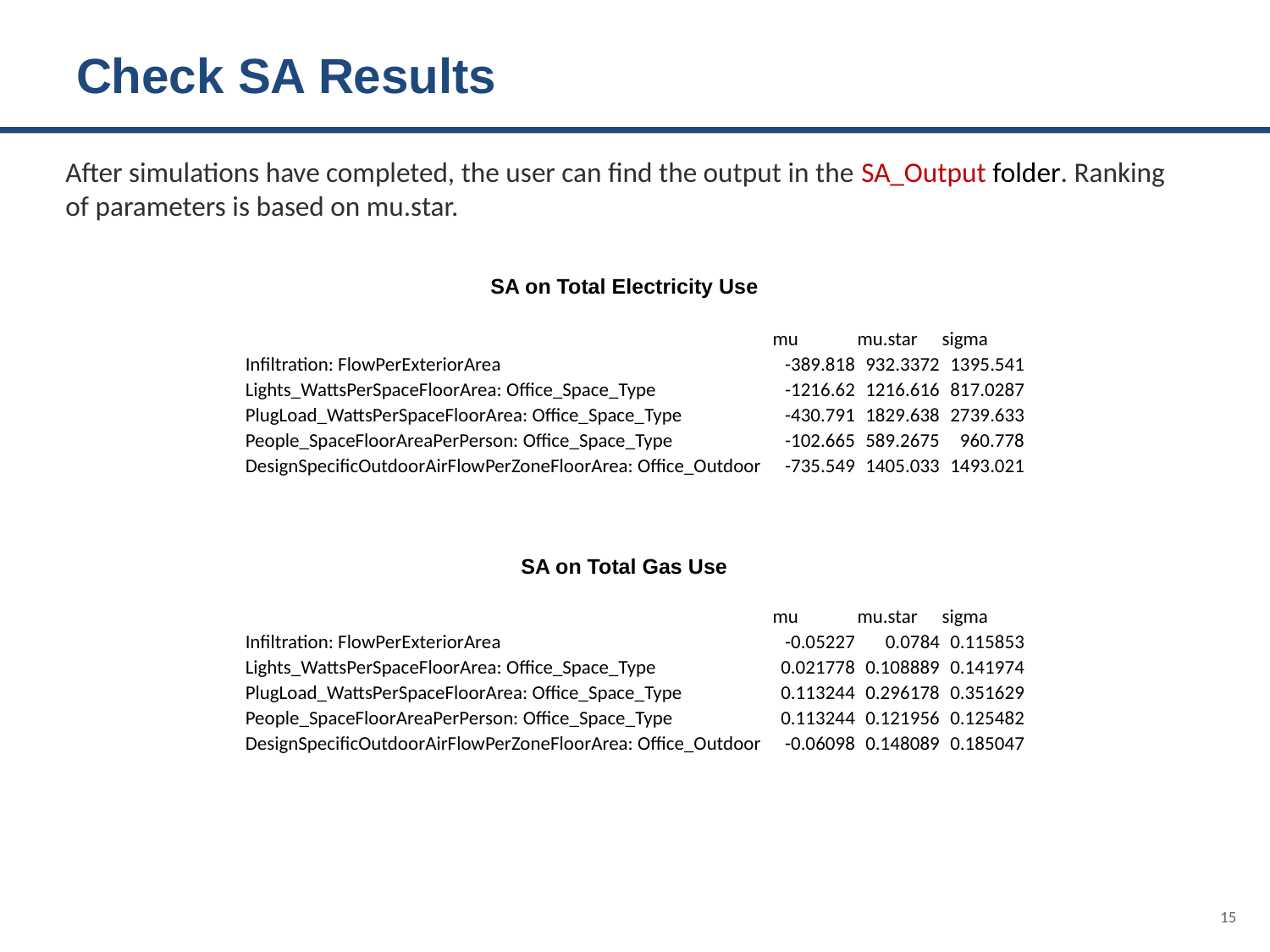

# Check SA Results
After simulations have completed, the user can find the output in the SA_Output folder. Ranking of parameters is based on mu.star.

SA on Total Electricity Use
|  | mu | mu.star | sigma |
| --- | --- | --- | --- |
| Infiltration: FlowPerExteriorArea | -389.818 | 932.3372 | 1395.541 |
| Lights\_WattsPerSpaceFloorArea: Office\_Space\_Type | -1216.62 | 1216.616 | 817.0287 |
| PlugLoad\_WattsPerSpaceFloorArea: Office\_Space\_Type | -430.791 | 1829.638 | 2739.633 |
| People\_SpaceFloorAreaPerPerson: Office\_Space\_Type | -102.665 | 589.2675 | 960.778 |
| DesignSpecificOutdoorAirFlowPerZoneFloorArea: Office\_Outdoor | -735.549 | 1405.033 | 1493.021 |
SA on Total Gas Use

|  | mu | mu.star | sigma |
| --- | --- | --- | --- |
| Infiltration: FlowPerExteriorArea | -0.05227 | 0.0784 | 0.115853 |
| Lights\_WattsPerSpaceFloorArea: Office\_Space\_Type | 0.021778 | 0.108889 | 0.141974 |
| PlugLoad\_WattsPerSpaceFloorArea: Office\_Space\_Type | 0.113244 | 0.296178 | 0.351629 |
| People\_SpaceFloorAreaPerPerson: Office\_Space\_Type | 0.113244 | 0.121956 | 0.125482 |
| DesignSpecificOutdoorAirFlowPerZoneFloorArea: Office\_Outdoor | -0.06098 | 0.148089 | 0.185047 |
15